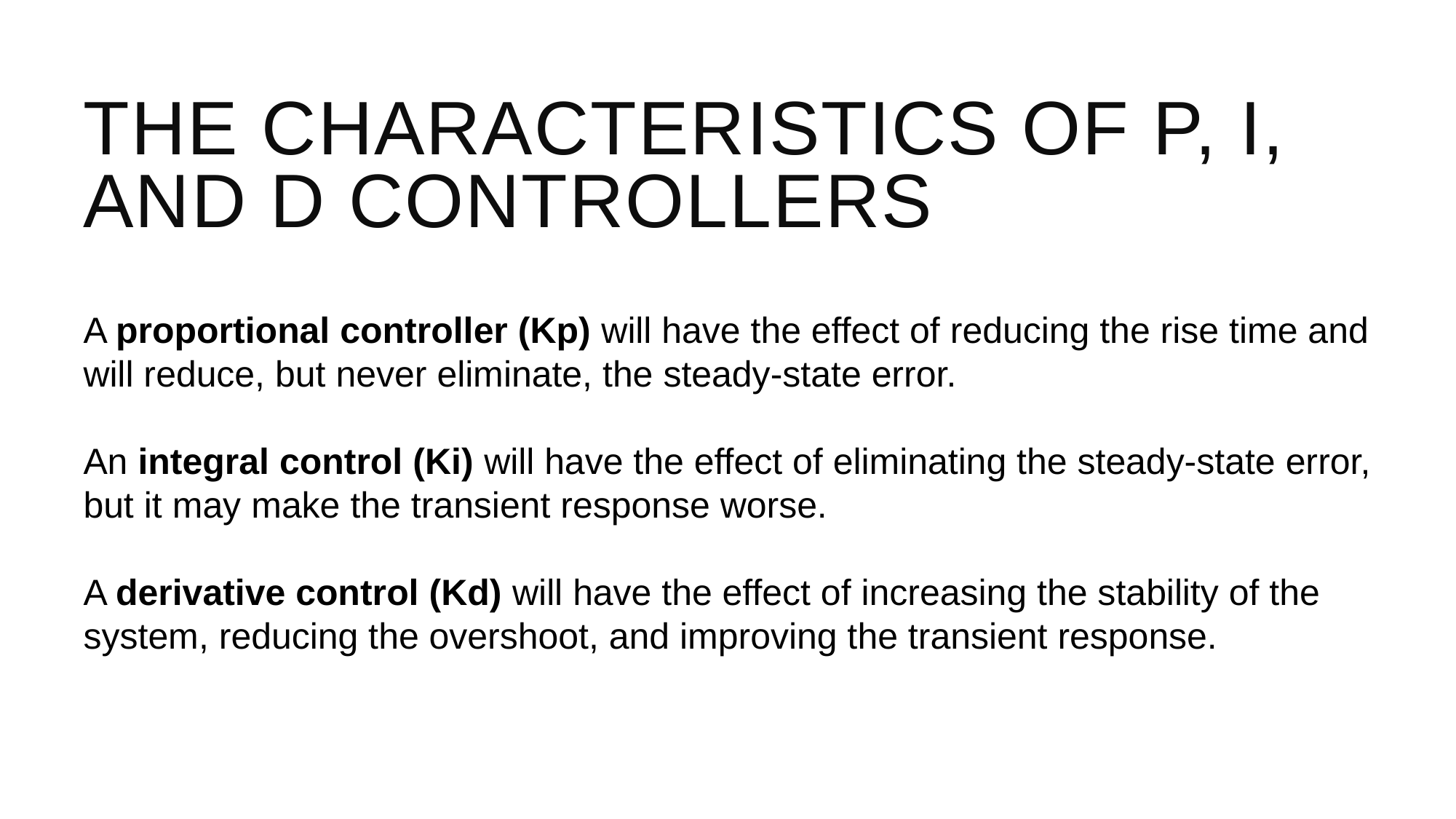

The Characteristics of P, I, and D controllers

A proportional controller (Kp) will have the effect of reducing the rise time and will reduce, but never eliminate, the steady-state error.

An integral control (Ki) will have the effect of eliminating the steady-state error, but it may make the transient response worse.

A derivative control (Kd) will have the effect of increasing the stability of the system, reducing the overshoot, and improving the transient response.